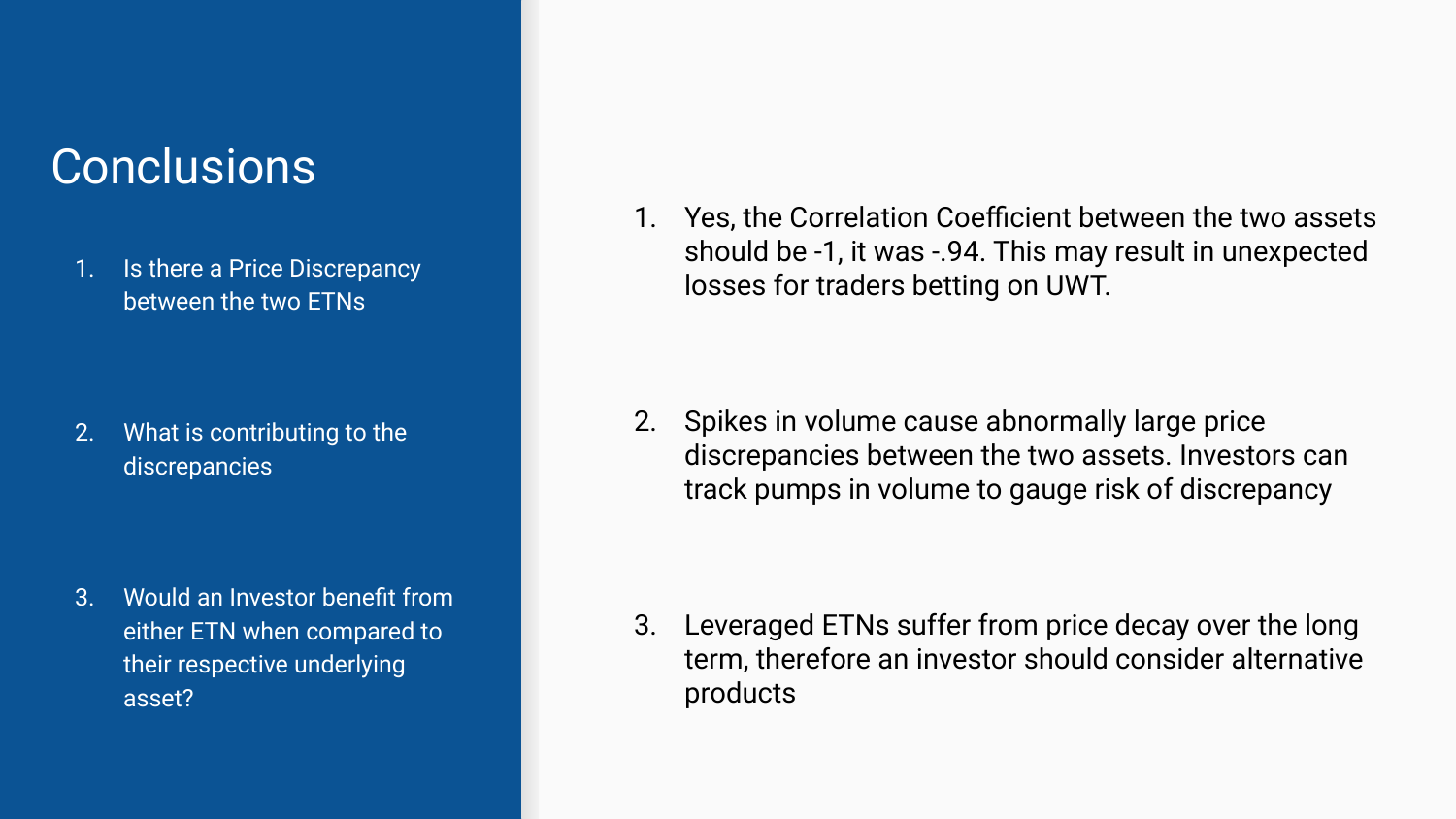

# Conclusions
Yes, the Correlation Coefficient between the two assets should be -1, it was -.94. This may result in unexpected losses for traders betting on UWT.

Spikes in volume cause abnormally large price discrepancies between the two assets. Investors can track pumps in volume to gauge risk of discrepancy

Leveraged ETNs suffer from price decay over the long term, therefore an investor should consider alternative products

Is there a Price Discrepancy between the two ETNs

What is contributing to the discrepancies

Would an Investor benefit from either ETN when compared to their respective underlying asset?